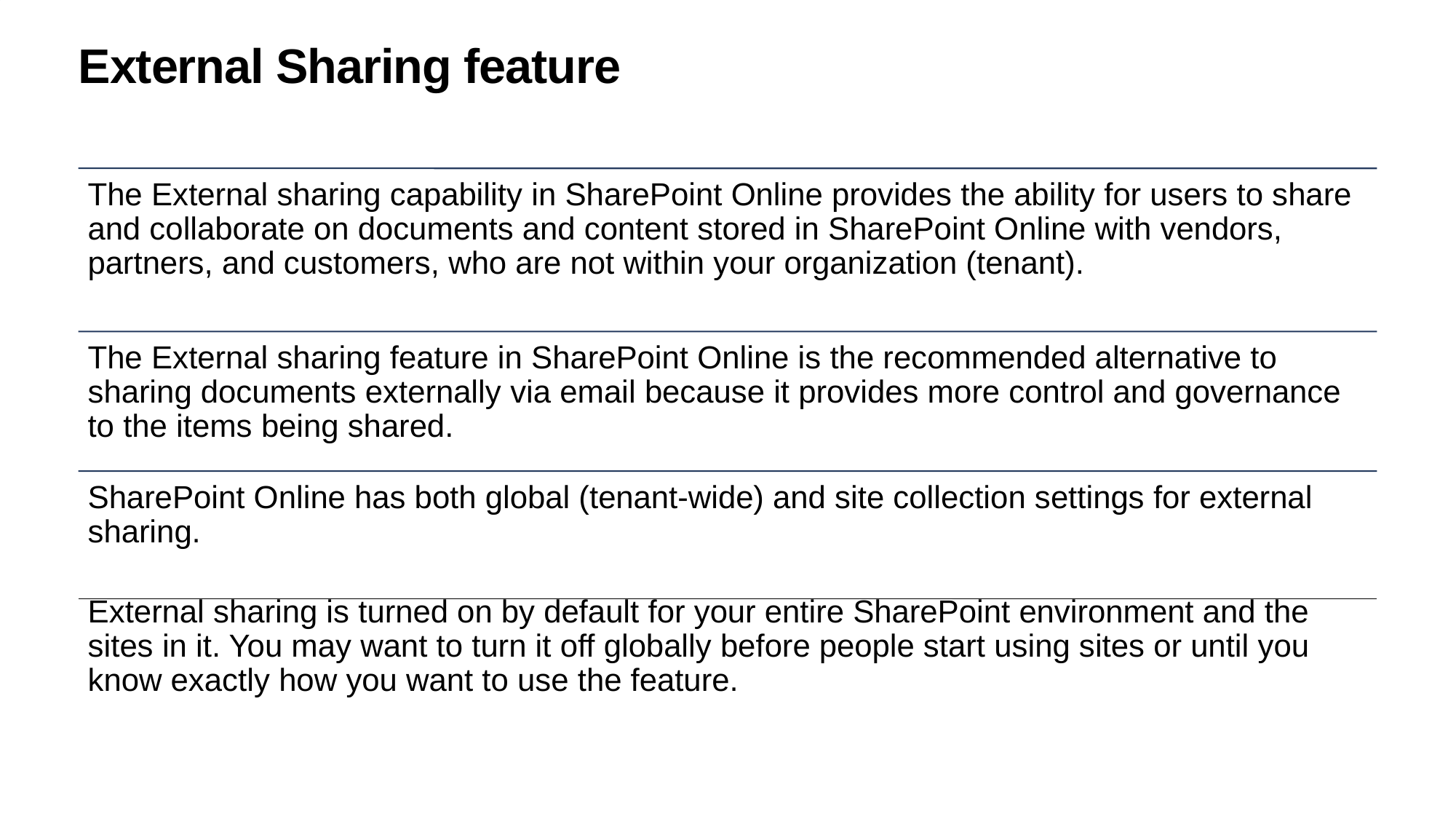

# External Sharing feature
The External sharing capability in SharePoint Online provides the ability for users to share and collaborate on documents and content stored in SharePoint Online with vendors, partners, and customers, who are not within your organization (tenant).
The External sharing feature in SharePoint Online is the recommended alternative to sharing documents externally via email because it provides more control and governance to the items being shared.
SharePoint Online has both global (tenant-wide) and site collection settings for external sharing.
External sharing is turned on by default for your entire SharePoint environment and the sites in it. You may want to turn it off globally before people start using sites or until you know exactly how you want to use the feature.